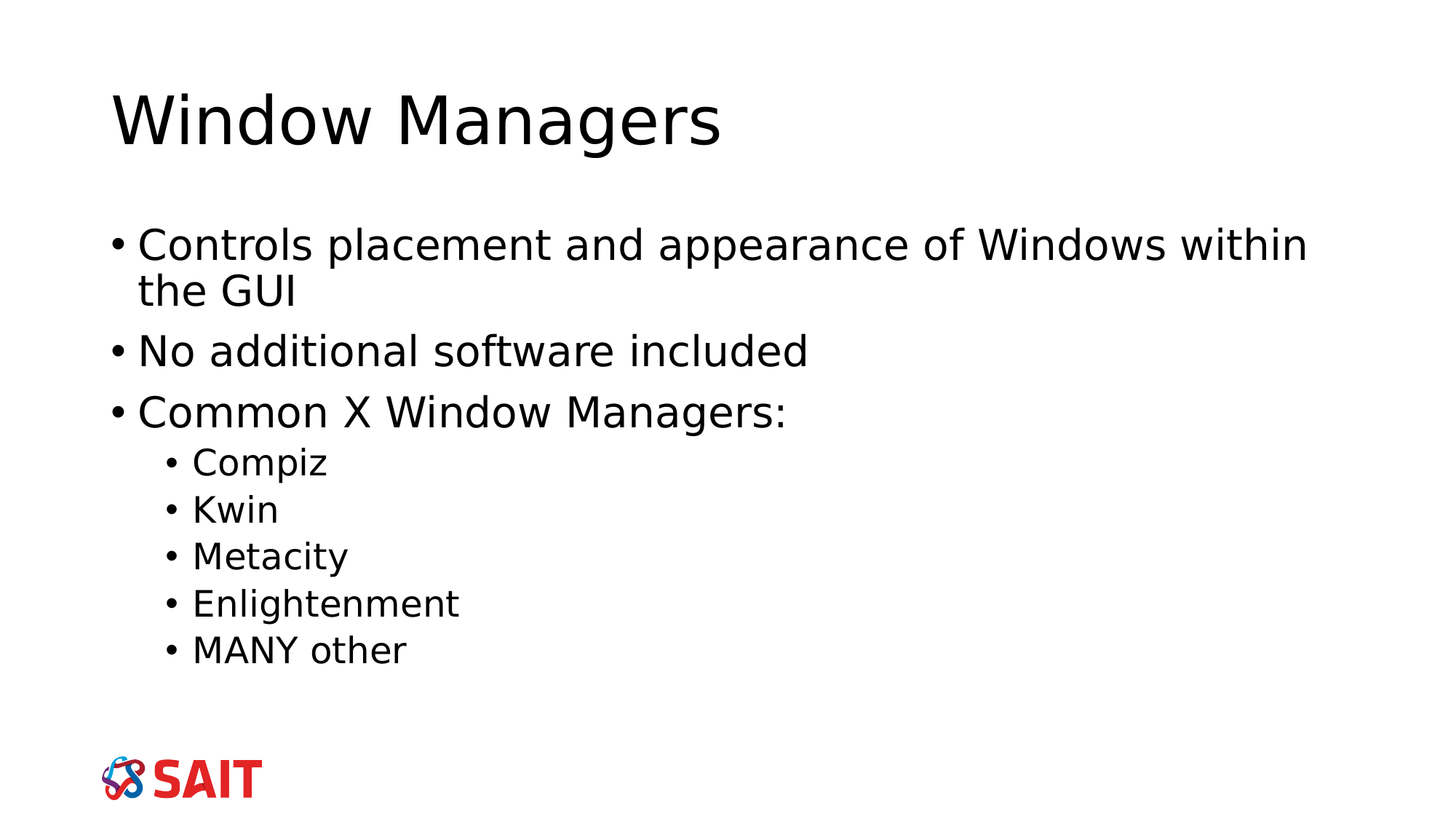

# Window Managers
Controls placement and appearance of Windows within the GUI
No additional software included
Common X Window Managers:
Compiz
Kwin
Metacity
Enlightenment
MANY other